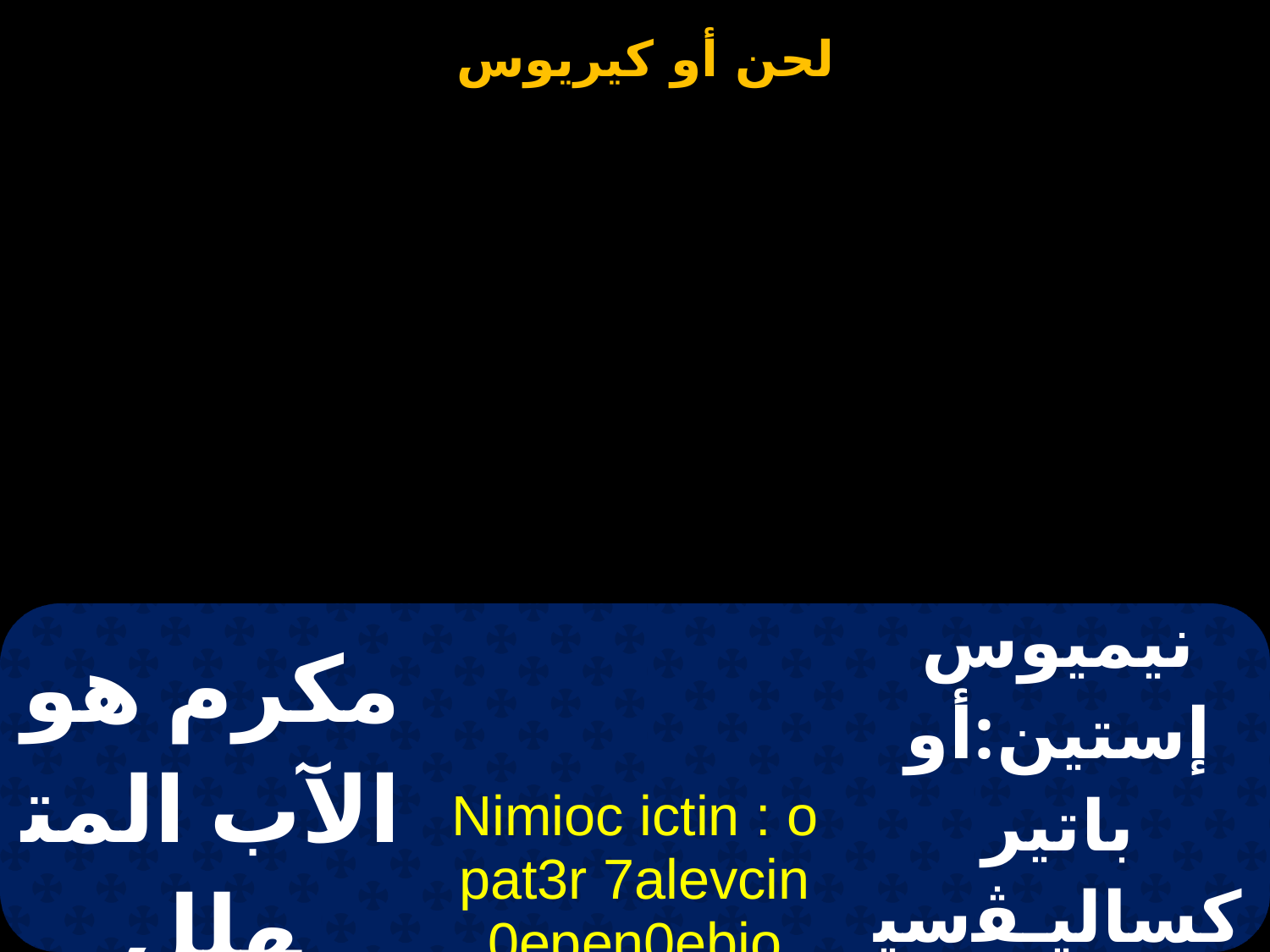

| مكرم هو الآب المتهلل باتضاعنا | Nimioc ictin : o pat3r 7alevcin 0epen0ebio | نيميوس إستين:أو باتير كساليـﭭسين ثى بين ثيـﭭيو |
| --- | --- | --- |